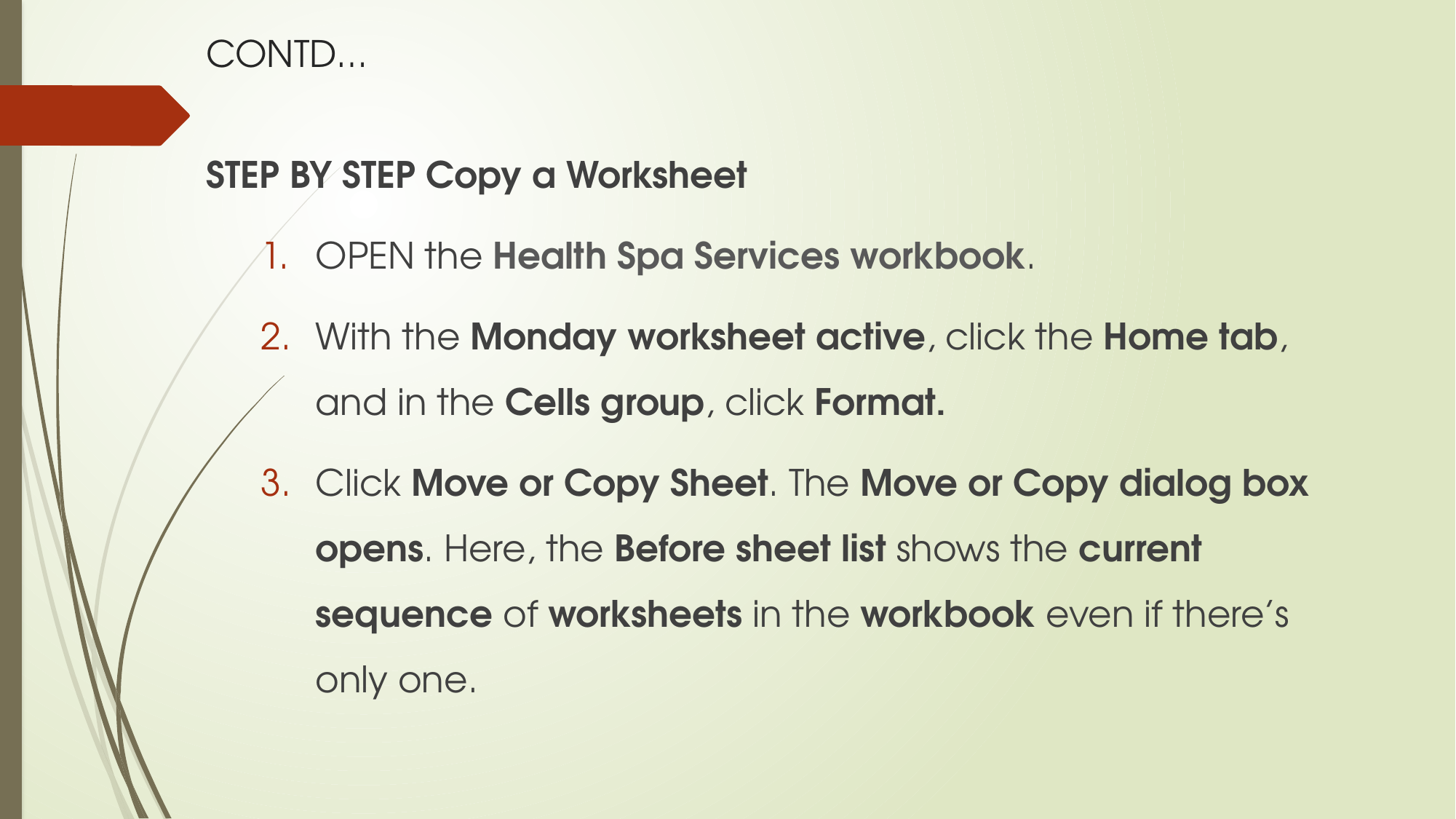

# CONTD…
STEP BY STEP Copy a Worksheet
OPEN the Health Spa Services workbook.
With the Monday worksheet active, click the Home tab, and in the Cells group, click Format.
Click Move or Copy Sheet. The Move or Copy dialog box opens. Here, the Before sheet list shows the current sequence of worksheets in the workbook even if there’s only one.